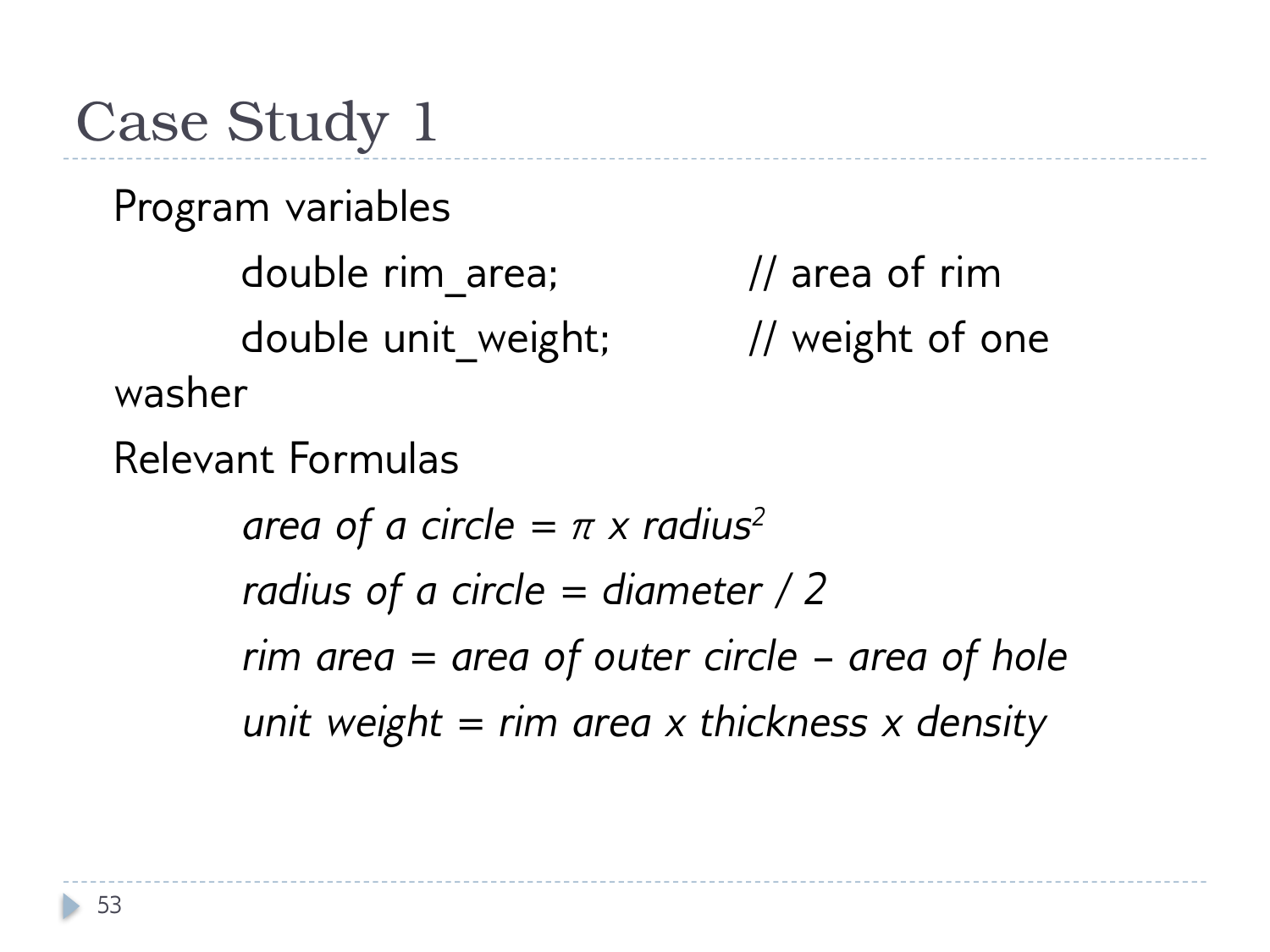

# Case Study 1
	Program variables
		double rim_area;		// area of rim
		double unit_weight;		// weight of one washer
	Relevant Formulas
		area of a circle = π x radius2
		radius of a circle = diameter / 2
		rim area = area of outer circle – area of hole
		unit weight = rim area x thickness x density

53